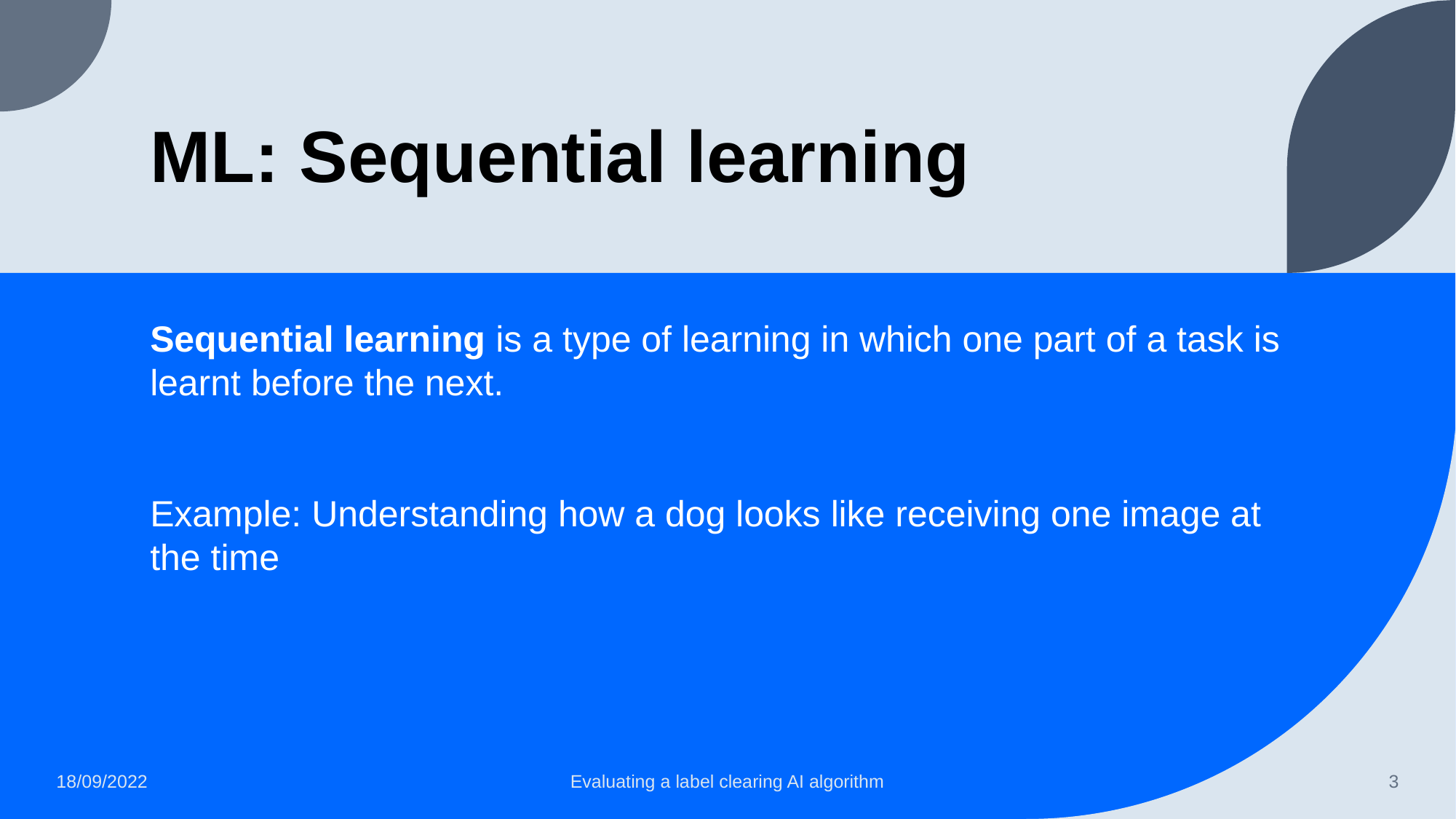

ML: Sequential learning
Sequential learning is a type of learning in which one part of a task is learnt before the next.

Example: Understanding how a dog looks like receiving one image at the time
18/09/2022
Evaluating a label clearing AI algorithm
3